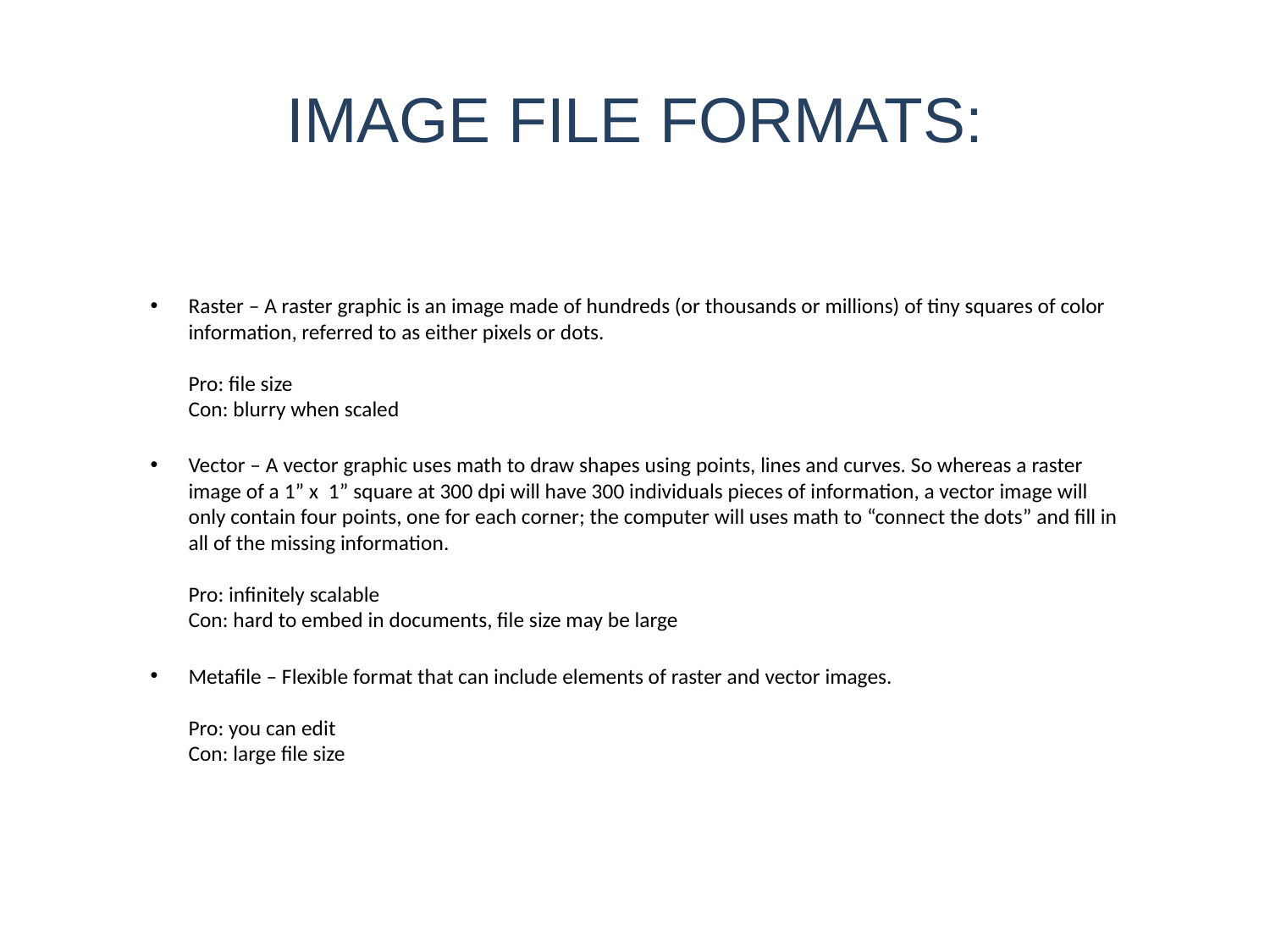

# Image file formats:
Raster – A raster graphic is an image made of hundreds (or thousands or millions) of tiny squares of color information, referred to as either pixels or dots. 
Pro: file size
Con: blurry when scaled
Vector – A vector graphic uses math to draw shapes using points, lines and curves. So whereas a raster image of a 1” x  1” square at 300 dpi will have 300 individuals pieces of information, a vector image will only contain four points, one for each corner; the computer will uses math to “connect the dots” and fill in all of the missing information.
Pro: infinitely scalable
Con: hard to embed in documents, file size may be large
Metafile – Flexible format that can include elements of raster and vector images.
Pro: you can edit
Con: large file size